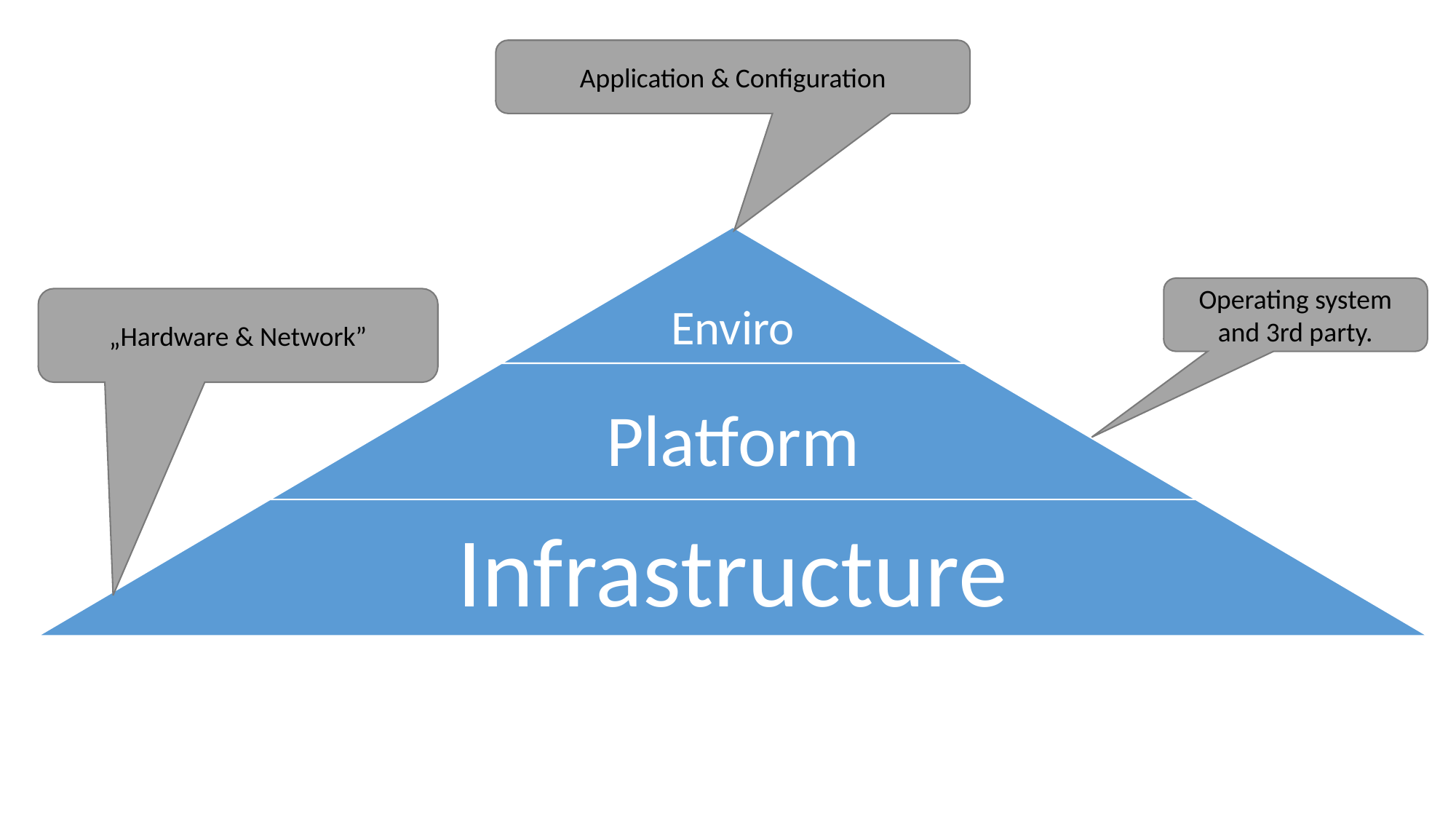

Application & Configuration

Environment
Platform
Infrastructure
Operating system and 3rd party.
„Hardware & Network”